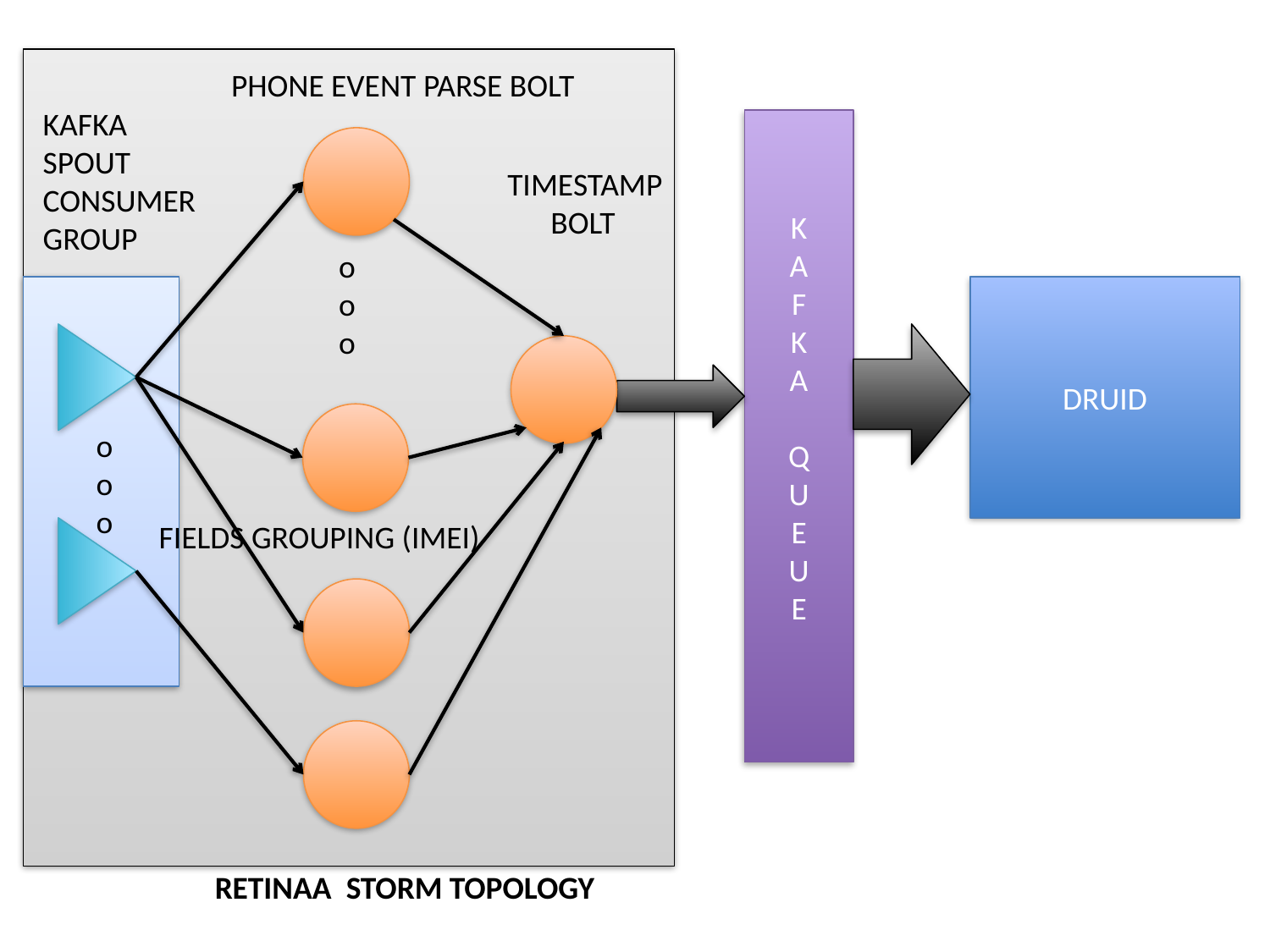

PHONE EVENT PARSE BOLT
KAFKA
SPOUT
CONSUMER GROUP
K
A
F
K
A

Q
U
E
U
E

     TIMESTAMP
           BOLT
o
o
o

DRUID

o
o
o

FIELDS GROUPING (IMEI)

                    RETINAA  STORM TOPOLOGY